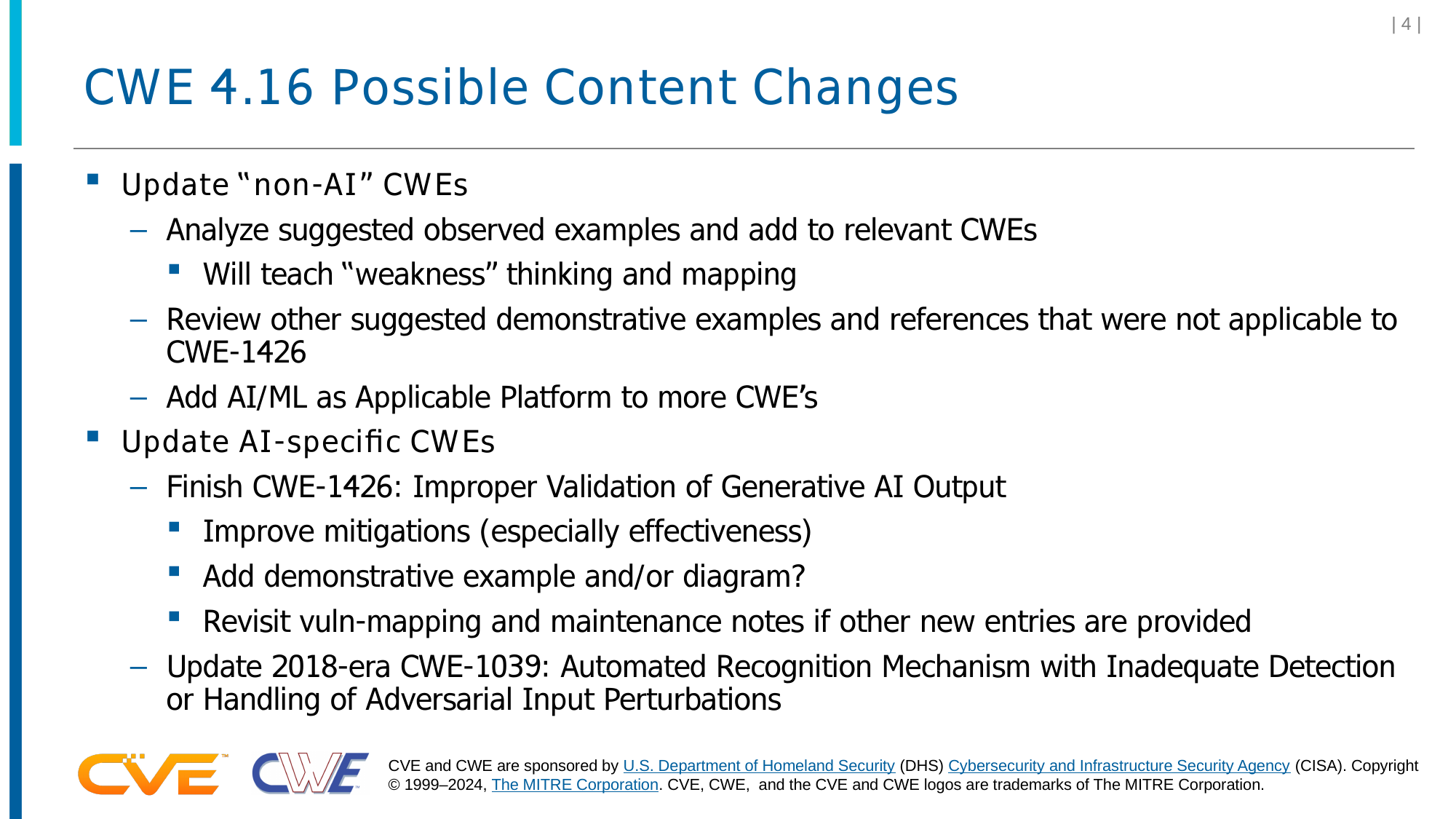

| 4 |
# CWE 4.16 Possible Content Changes
Update “non-AI” CWEs
Analyze suggested observed examples and add to relevant CWEs
Will teach “weakness” thinking and mapping
Review other suggested demonstrative examples and references that were not applicable to CWE-1426
Add AI/ML as Applicable Platform to more CWE’s
Update AI-specific CWEs
Finish CWE-1426: Improper Validation of Generative AI Output
Improve mitigations (especially effectiveness)
Add demonstrative example and/or diagram?
Revisit vuln-mapping and maintenance notes if other new entries are provided
Update 2018-era CWE-1039: Automated Recognition Mechanism with Inadequate Detection or Handling of Adversarial Input Perturbations